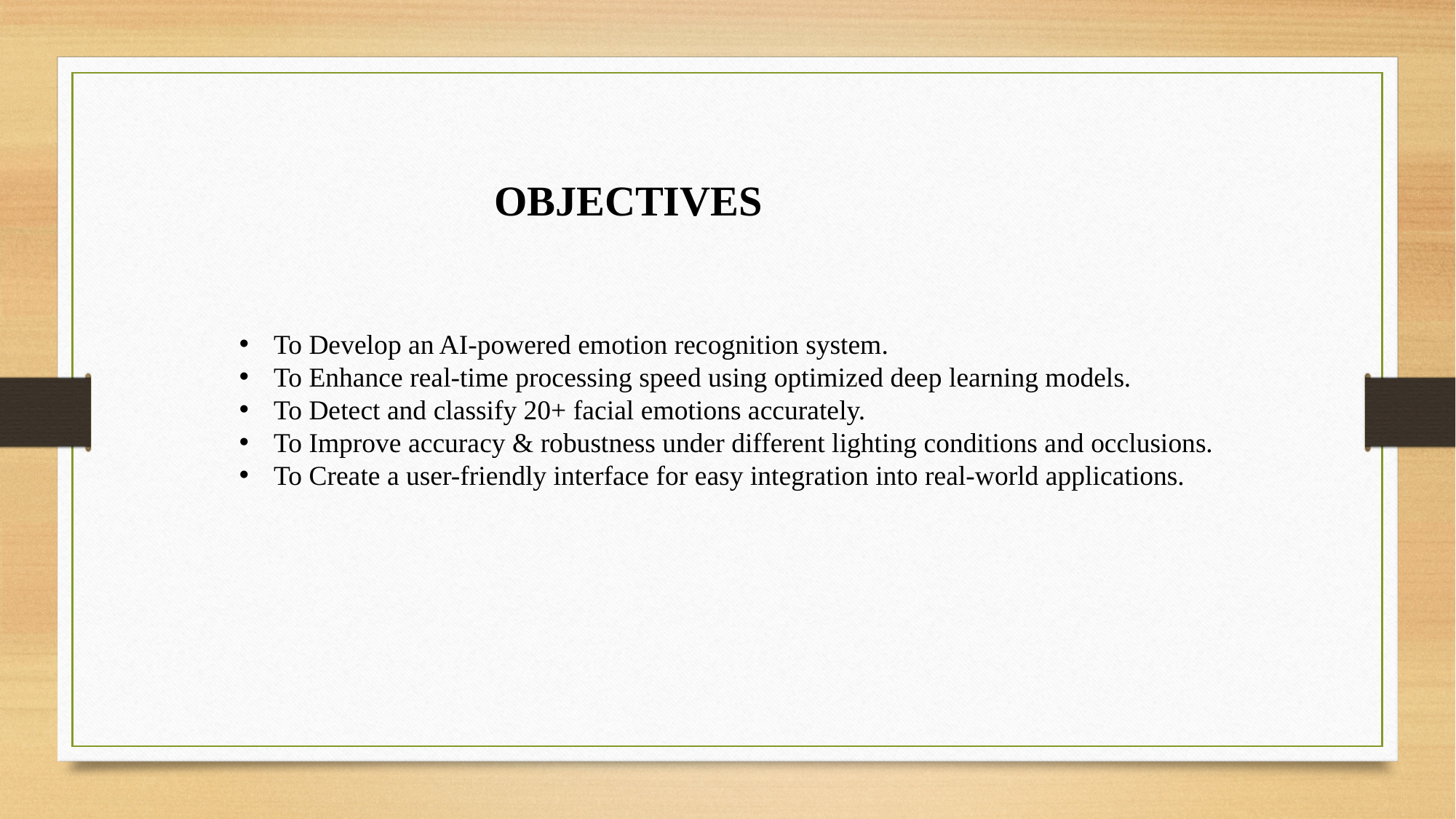

OBJECTIVES
To Develop an AI-powered emotion recognition system.
To Enhance real-time processing speed using optimized deep learning models.
To Detect and classify 20+ facial emotions accurately.
To Improve accuracy & robustness under different lighting conditions and occlusions.
To Create a user-friendly interface for easy integration into real-world applications.